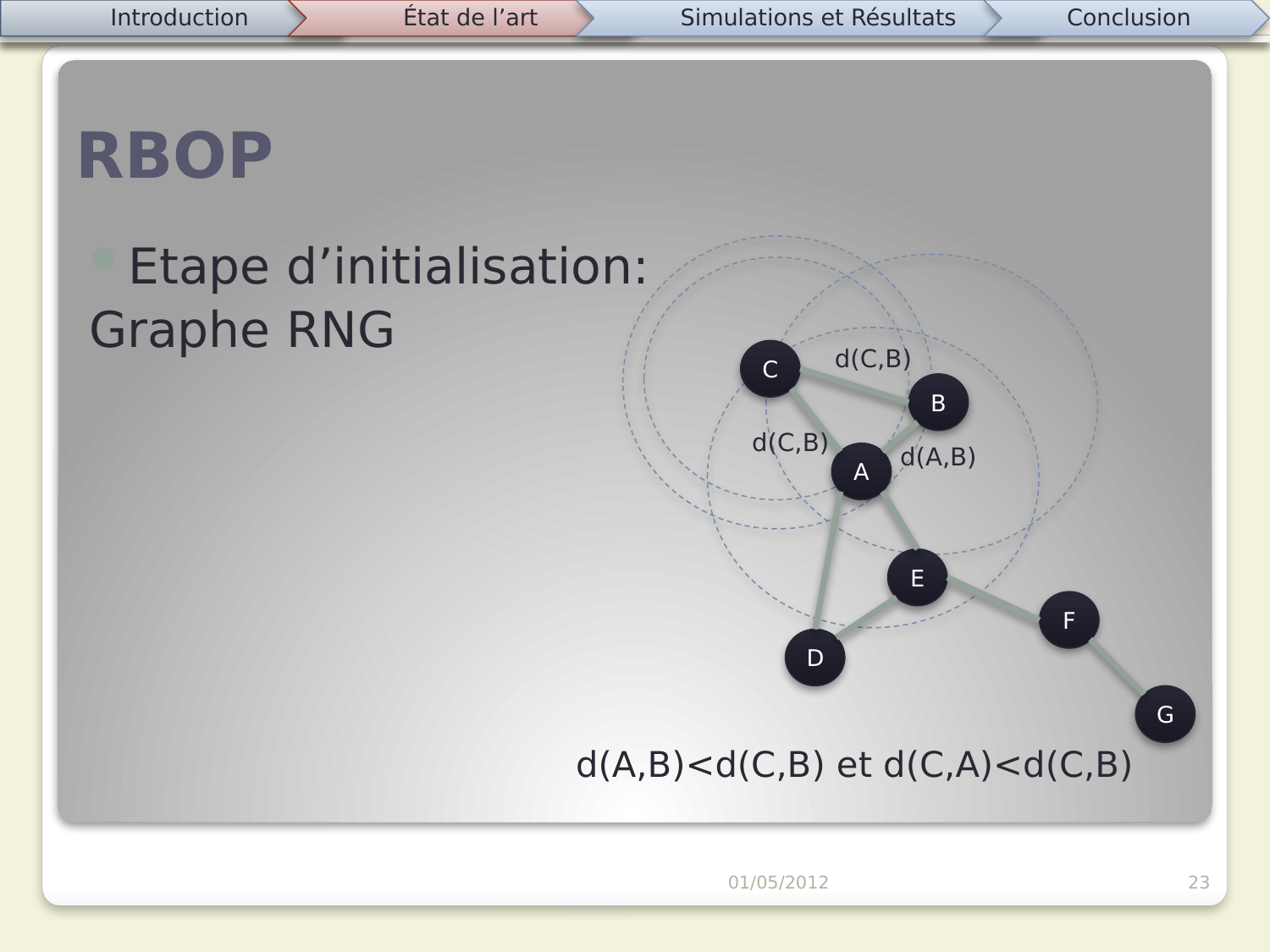

état de l’art
Introduction
État de l’art
Simulations et Résultats
Conclusion
# RBOP
Etape d’initialisation:
Graphe RNG

d(C,B)
C
B
d(C,B)
d(A,B)
A
E
F
D
G
d(A,B)<d(C,B) et d(C,A)<d(C,B)
01/05/2012
23